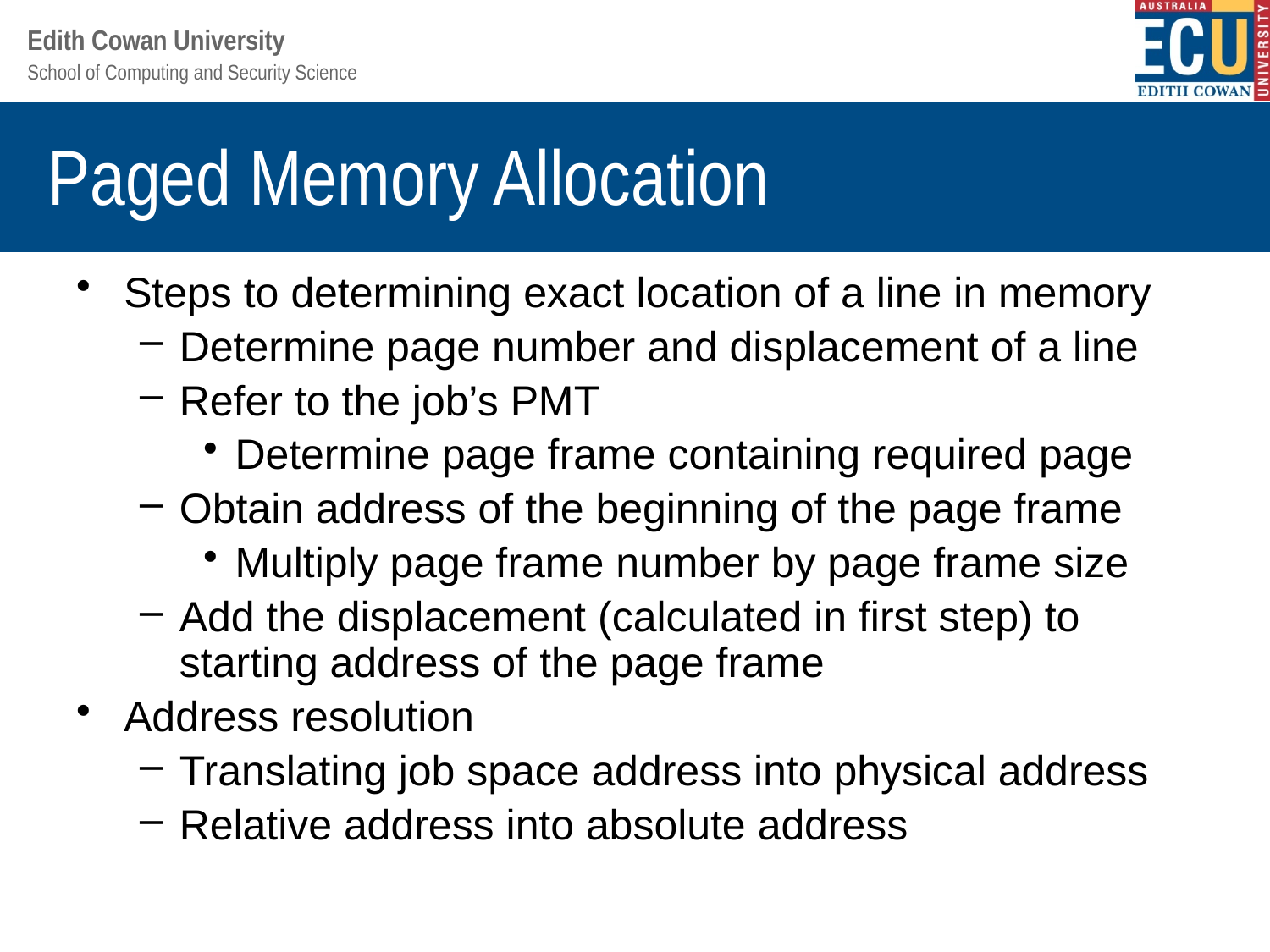

# Paged Memory Allocation
Steps to determining exact location of a line in memory
Determine page number and displacement of a line
Refer to the job’s PMT
Determine page frame containing required page
Obtain address of the beginning of the page frame
Multiply page frame number by page frame size
Add the displacement (calculated in first step) to starting address of the page frame
Address resolution
Translating job space address into physical address
Relative address into absolute address